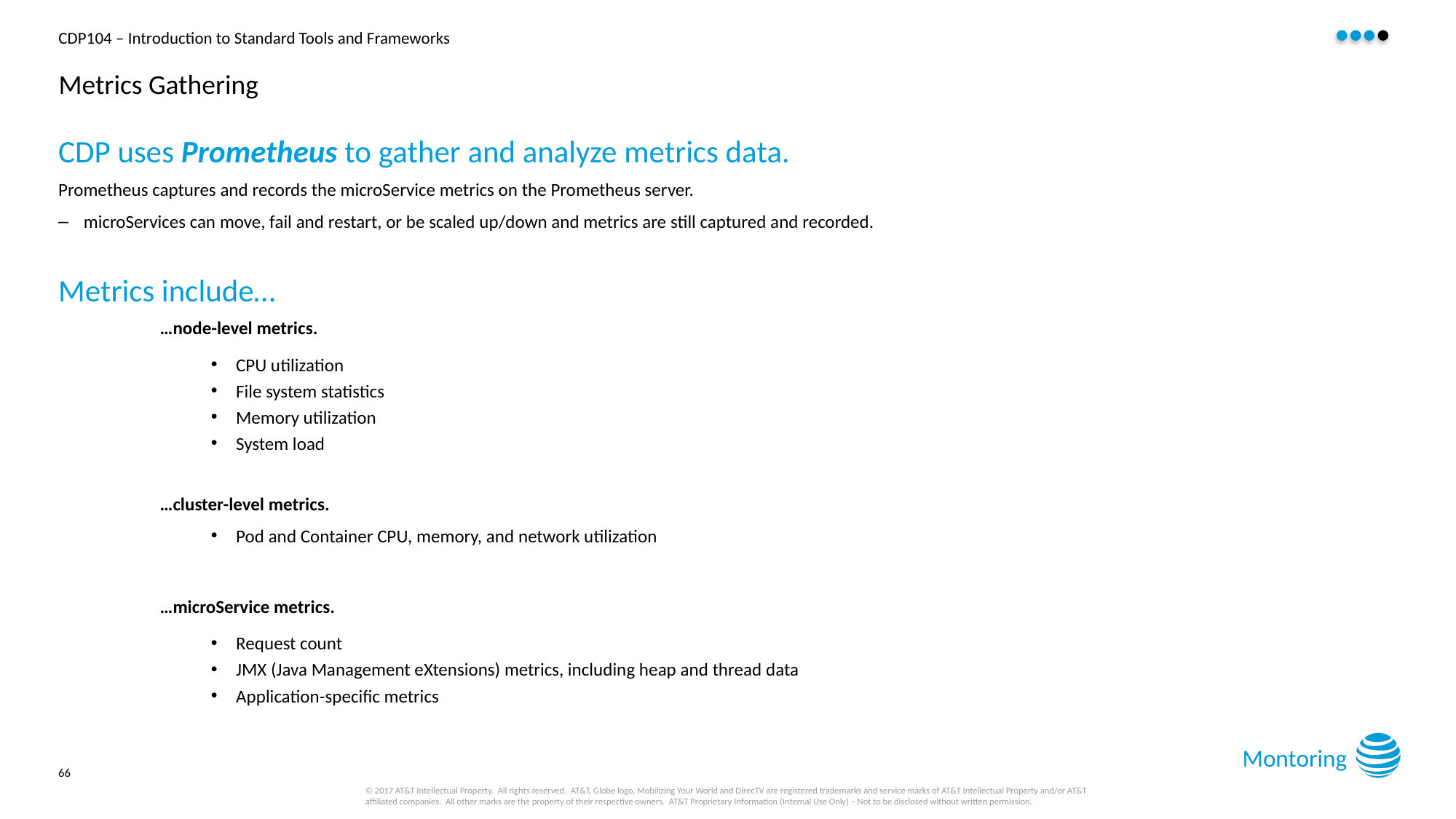

# Metrics Gathering
CDP uses Prometheus to gather and analyze metrics data.
Prometheus captures and records the microService metrics on the Prometheus server.
microServices can move, fail and restart, or be scaled up/down and metrics are still captured and recorded.

Metrics include…
…node-level metrics.
CPU utilization
File system statistics
Memory utilization
System load

…cluster-level metrics.
Pod and Container CPU, memory, and network utilization

…microService metrics.
Request count
JMX (Java Management eXtensions) metrics, including heap and thread data
Application-specific metrics
Montoring
66